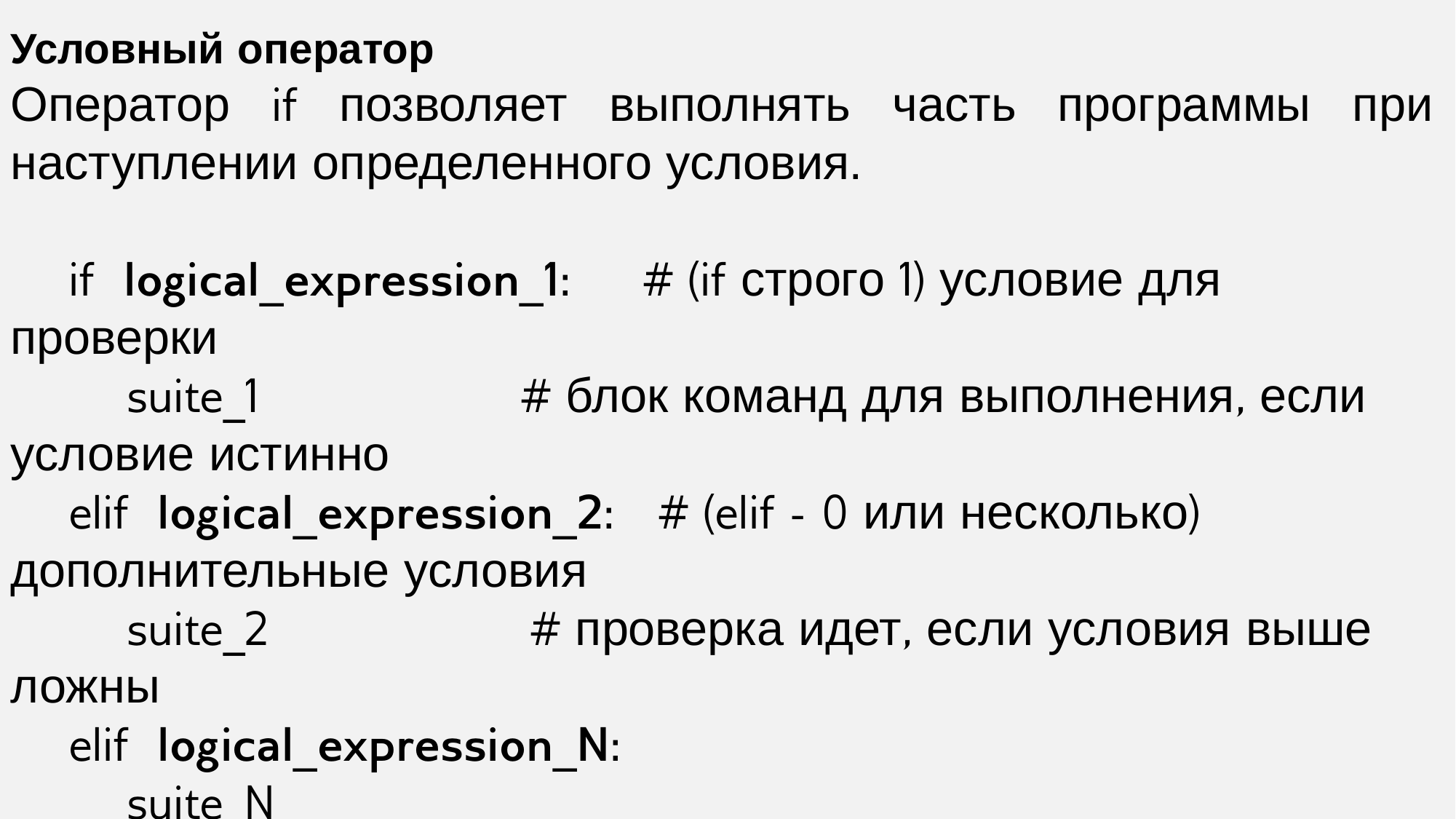

Условный оператор
Оператор if позволяет выполнять часть программы при наступлении определенного условия.

    if  logical_expression_1:     # (if строго 1) условие для проверки
        suite_1                  # блок команд для выполнения, если условие истинно
    elif  logical_expression_2:   # (elif - 0 или несколько) дополнительные условия
        suite_2                  # проверка идет, если условия выше ложны
    elif  logical_expression_N:
        suite_N
    else:                        # (else - 0 или 1) блок команд для выполнения,
        else_suite               # если все условия выше оказались ложными